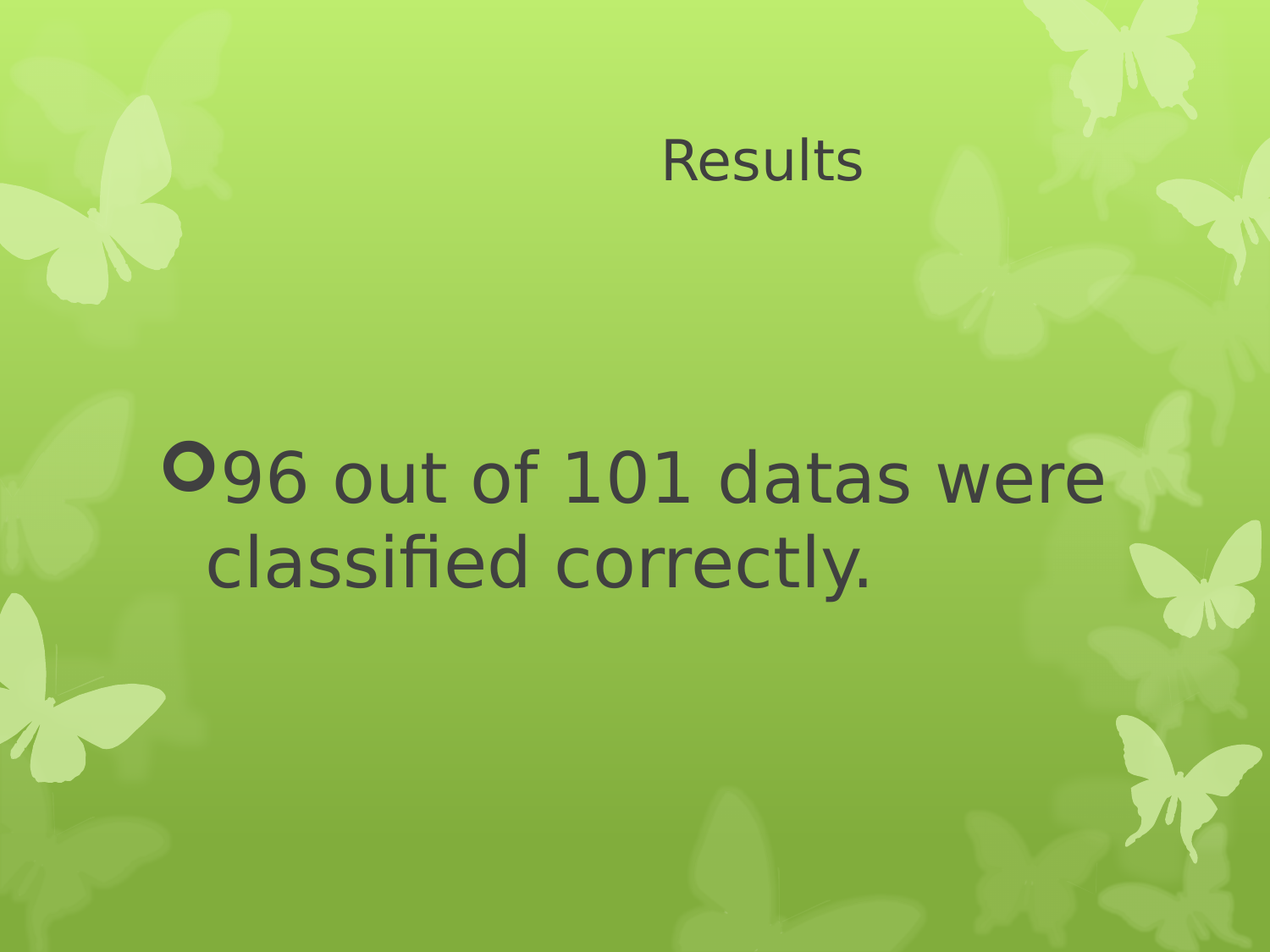

# Results
96 out of 101 datas were classified correctly.